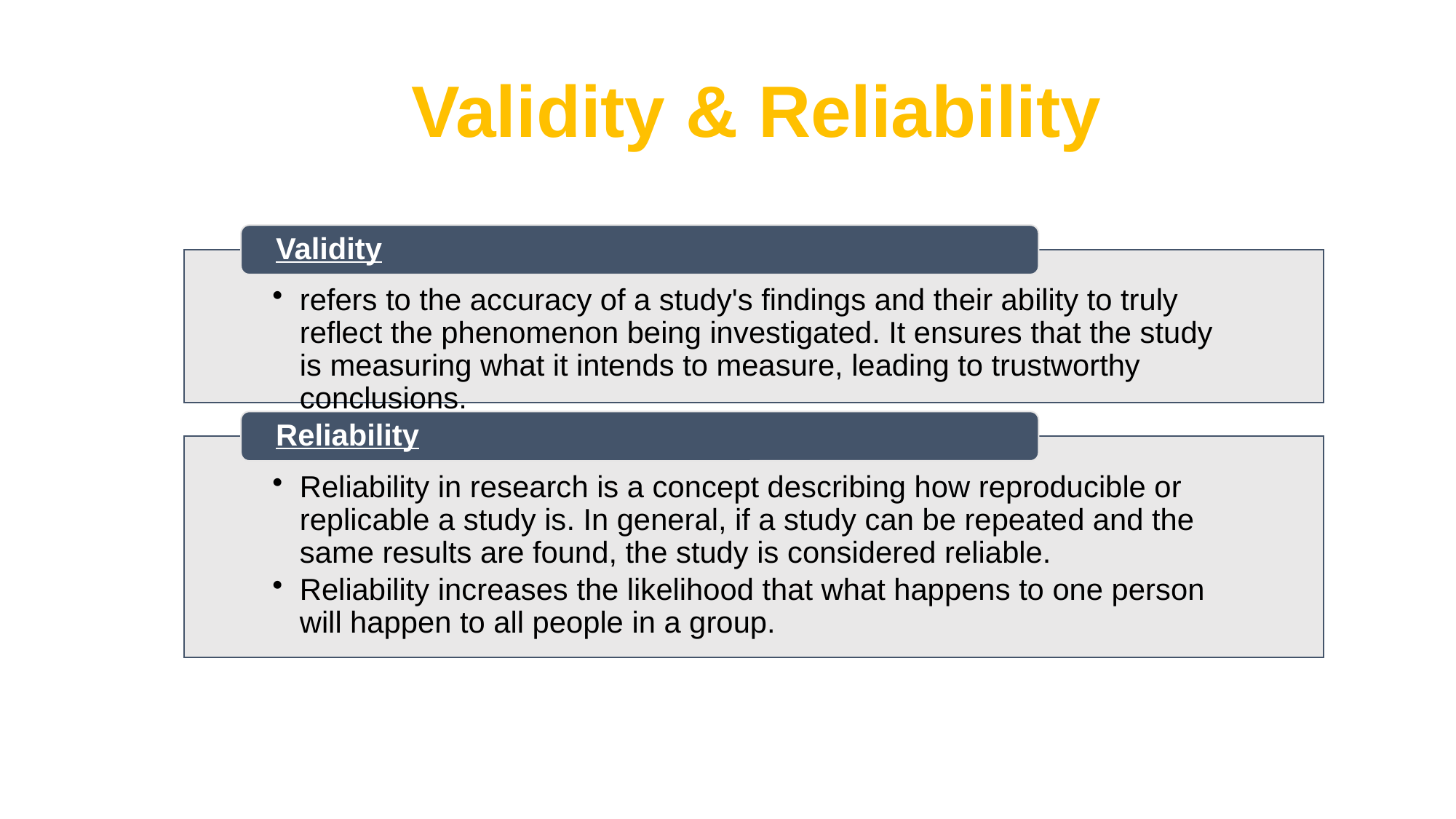

Validity & Reliability
refers to the accuracy of a study's findings and their ability to truly reflect the phenomenon being investigated. It ensures that the study is measuring what it intends to measure, leading to trustworthy conclusions.
Validity
Reliability in research is a concept describing how reproducible or replicable a study is. In general, if a study can be repeated and the same results are found, the study is considered reliable.
Reliability increases the likelihood that what happens to one person will happen to all people in a group.
Reliability